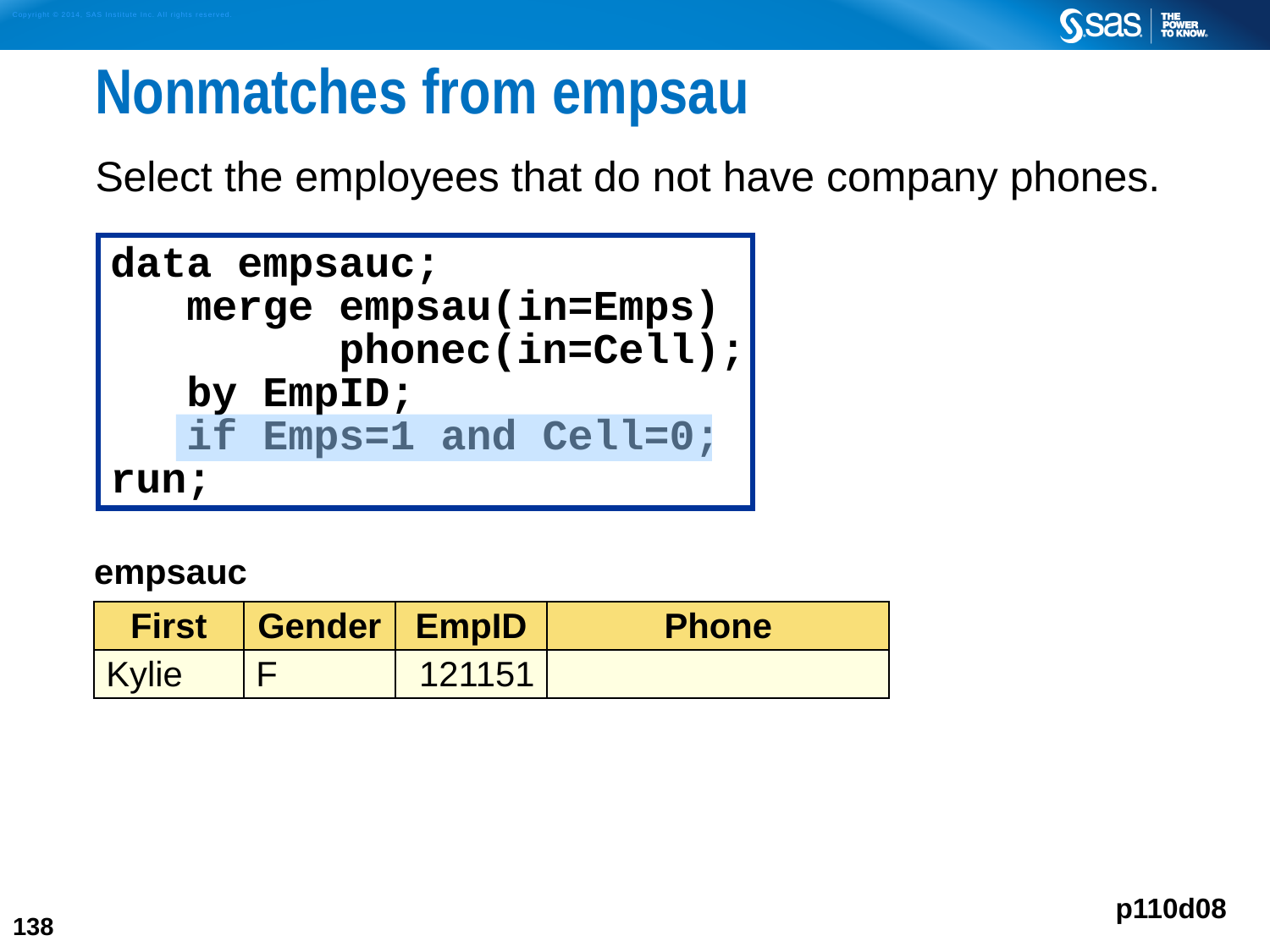

# Nonmatches from empsau
Select the employees that do not have company phones.
data empsauc;
   merge empsau(in=Emps)
         phonec(in=Cell);
   by EmpID;
   if Emps=1 and Cell=0;
run;

| empsauc |  |  |  |
| --- | --- | --- | --- |
| First | Gender | EmpID | Phone |
| Kylie | F | 121151 |  |
p110d08
138